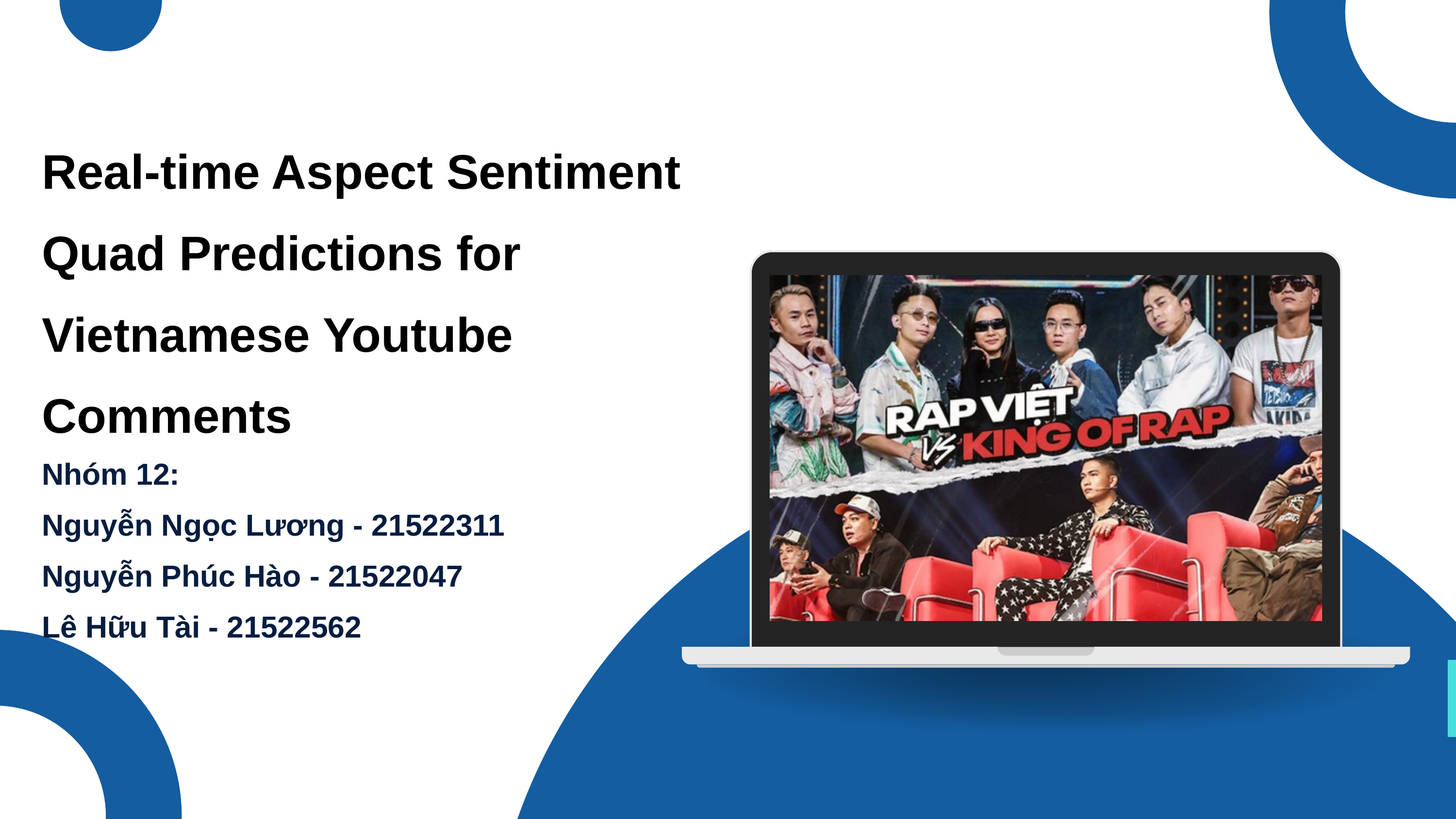

Real-time Aspect Sentiment Quad Predictions for Vietnamese Youtube Comments

Nhóm 12:
Nguyễn Ngọc Lương - 21522311
Nguyễn Phúc Hào - 21522047
Lê Hữu Tài - 21522562